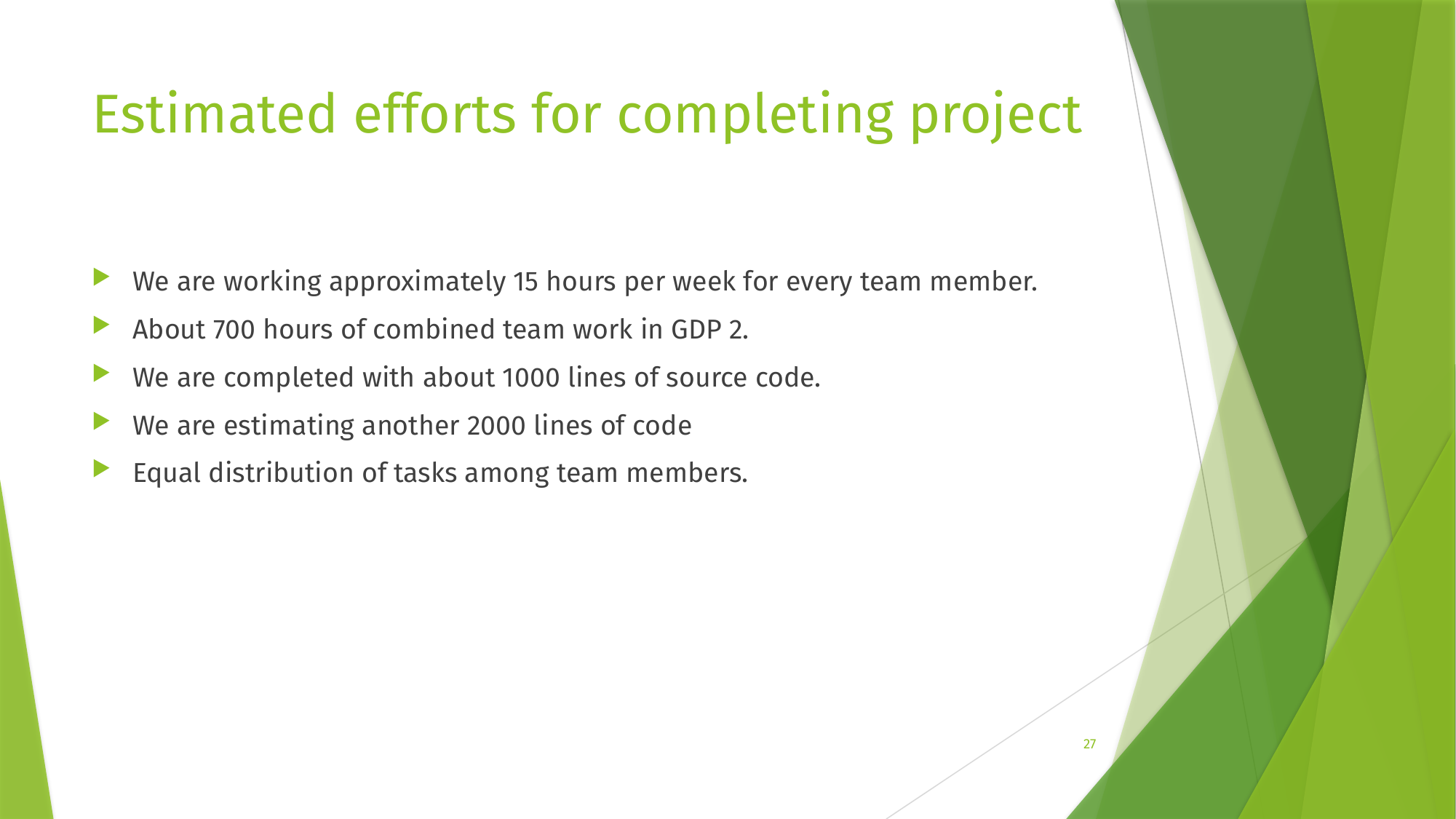

# Estimated efforts for completing project
We are working approximately 15 hours per week for every team member.
About 700 hours of combined team work in GDP 2.
We are completed with about 1000 lines of source code.
We are estimating another 2000 lines of code
Equal distribution of tasks among team members.
27